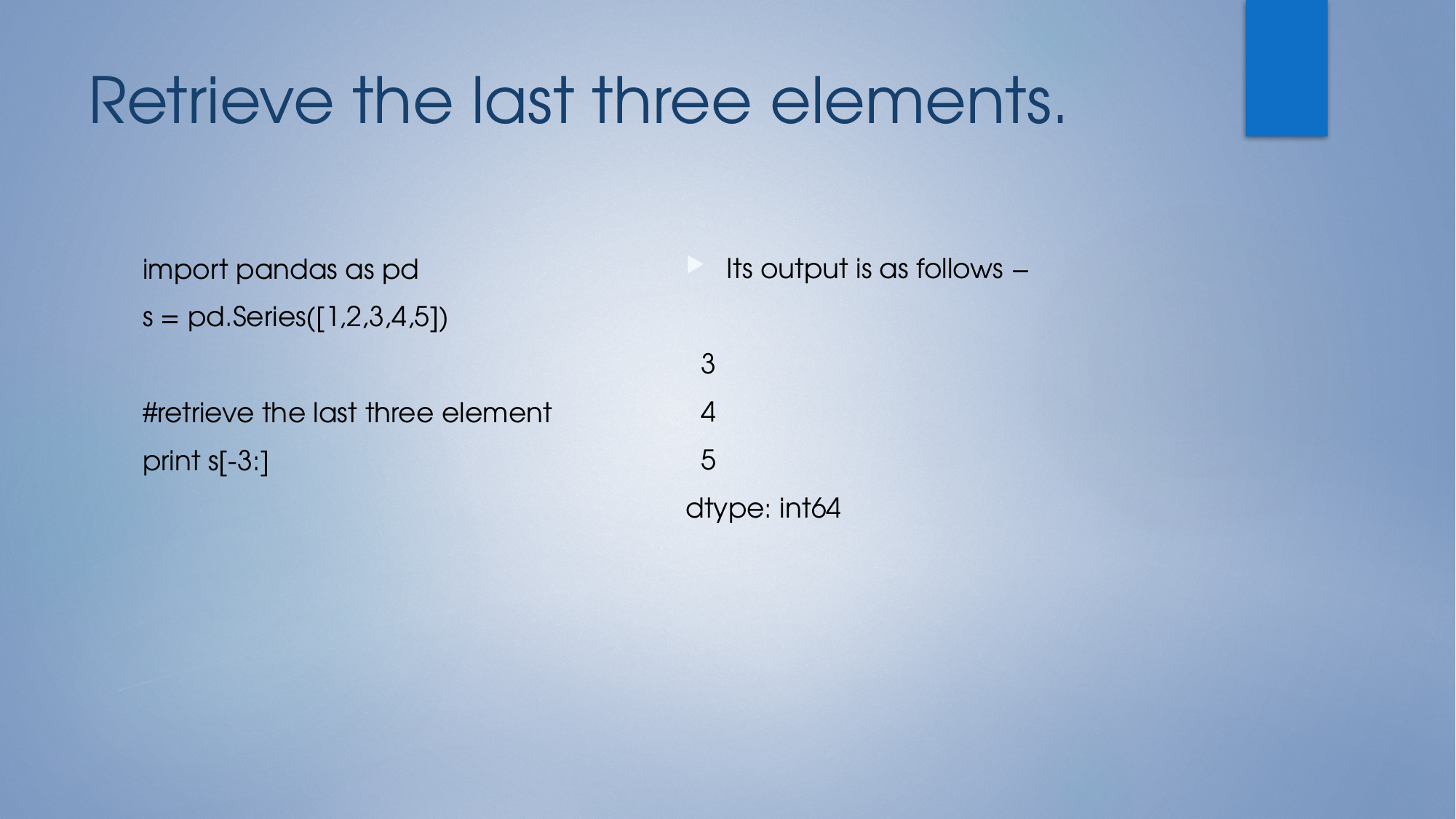

# Retrieve the last three elements.
Its output is as follows −

  3
  4
  5
dtype: int64
import pandas as pd
s = pd.Series([1,2,3,4,5])

#retrieve the last three element
print s[-3:]